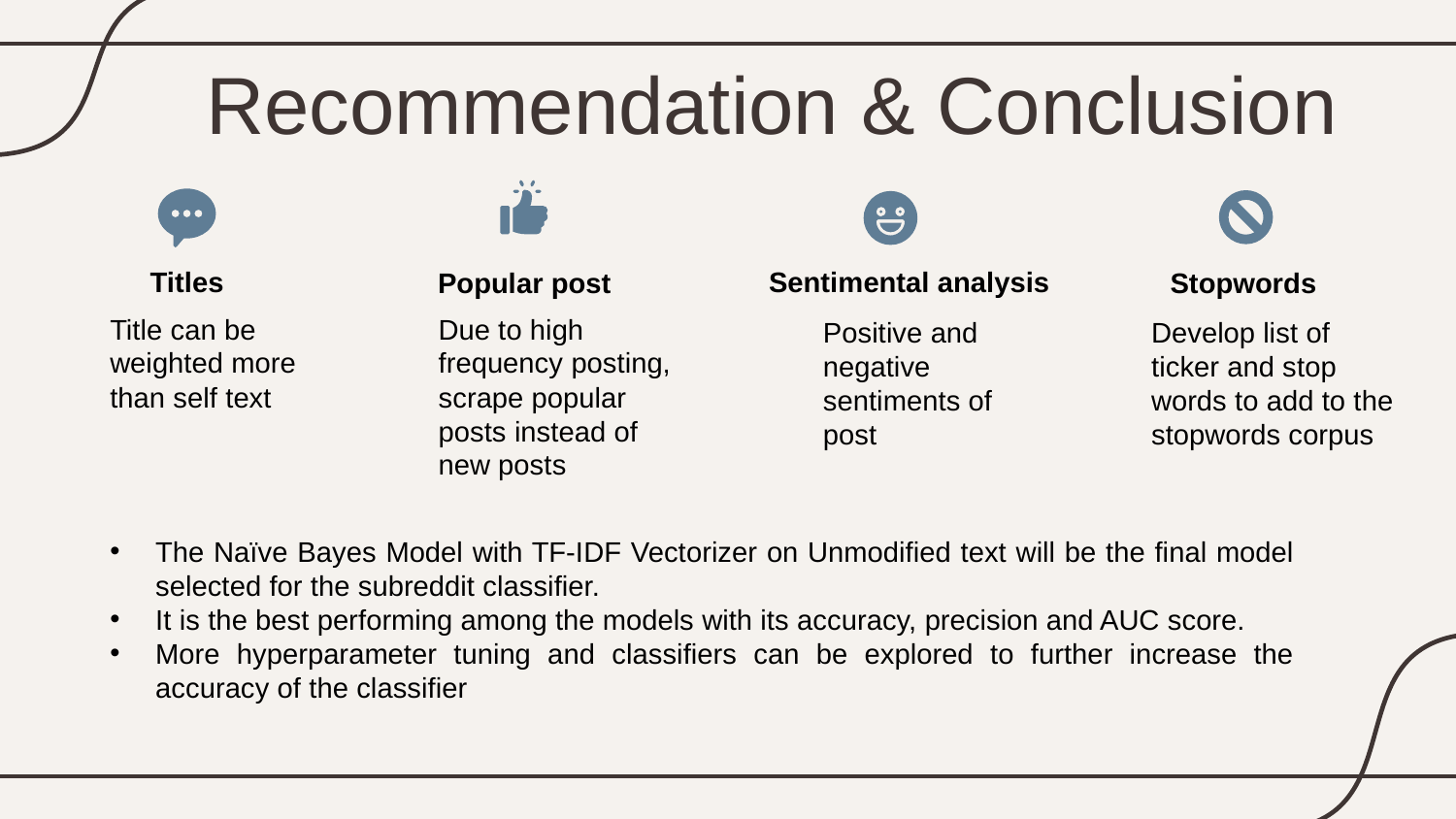

Recommendation & Conclusion

Sentimental analysis
Titles
Popular post
Stopwords
Title can be weighted more than self text
Due to high frequency posting, scrape popular posts instead of new posts
Positive and negative sentiments of post
Develop list of ticker and stop words to add to the stopwords corpus
The Naïve Bayes Model with TF-IDF Vectorizer on Unmodified text will be the final model selected for the subreddit classifier.
It is the best performing among the models with its accuracy, precision and AUC score.
More hyperparameter tuning and classifiers can be explored to further increase the accuracy of the classifier